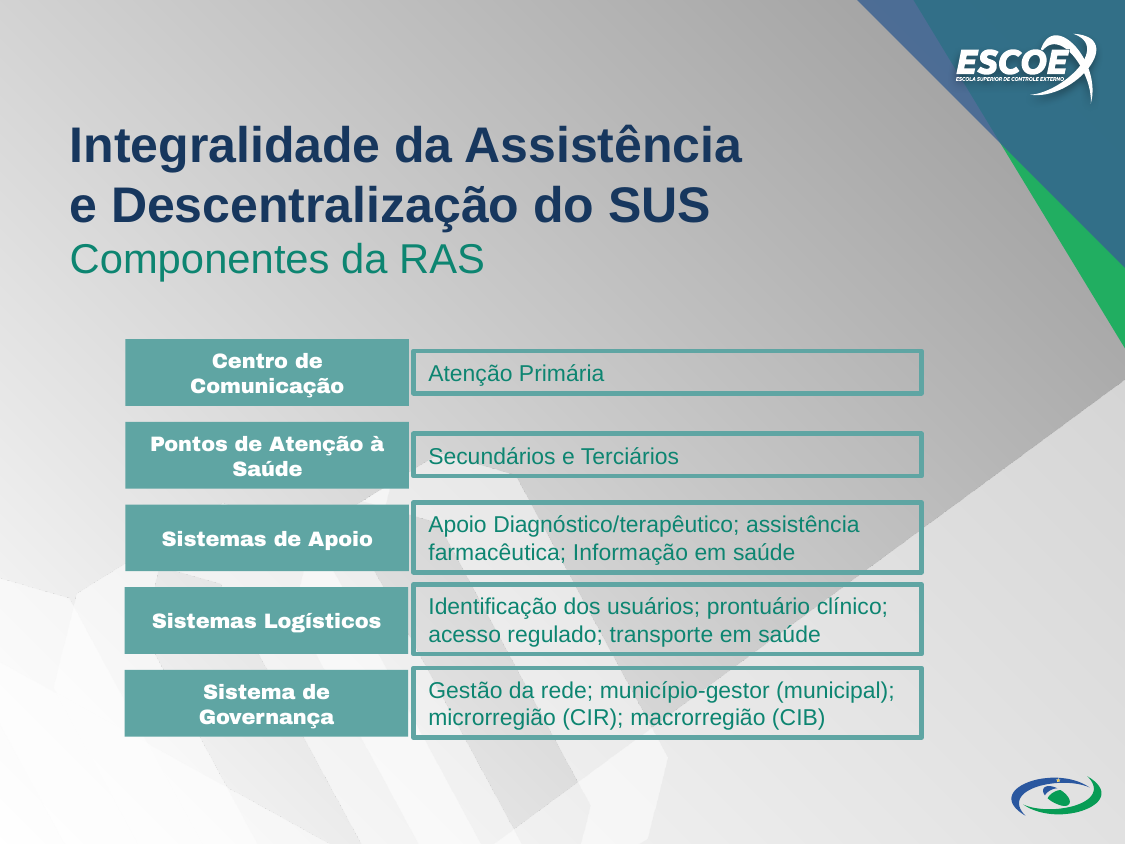

Integralidade da Assistência
e Descentralização do SUS
Componentes da RAS
Centro de Comunicação
Atenção Primária
Pontos de Atenção à Saúde
Secundários e Terciários
Apoio Diagnóstico/terapêutico; assistência farmacêutica; Informação em saúde
Sistemas de Apoio
Identificação dos usuários; prontuário clínico; acesso regulado; transporte em saúde
Sistemas Logísticos
Gestão da rede; município-gestor (municipal); microrregião (CIR); macrorregião (CIB)
Sistema de Governança